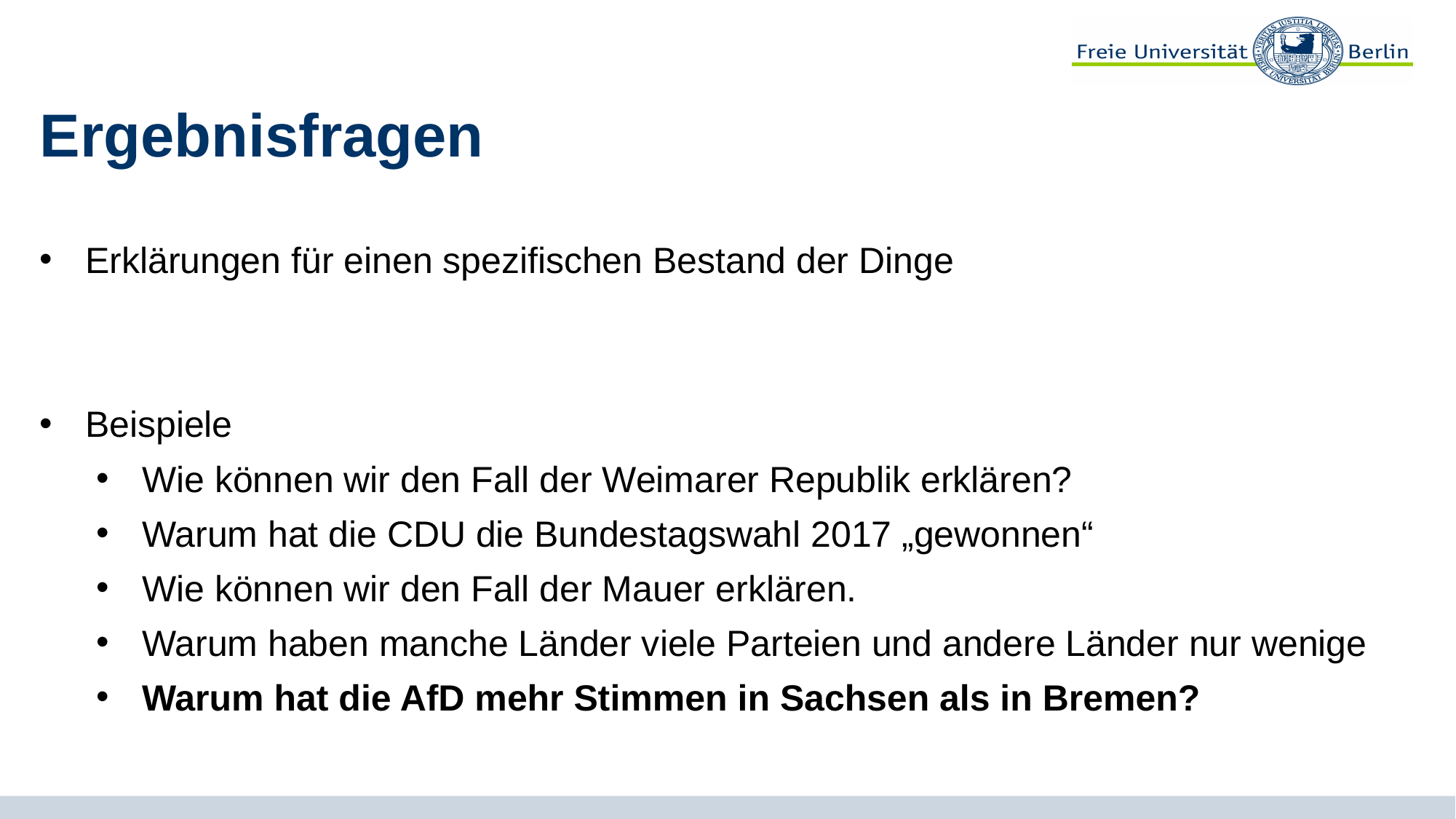

# Ergebnisfragen

Erklärungen für einen spezifischen Bestand der Dinge

Beispiele
Wie können wir den Fall der Weimarer Republik erklären?
Warum hat die CDU die Bundestagswahl 2017 „gewonnen“
Wie können wir den Fall der Mauer erklären.
Warum haben manche Länder viele Parteien und andere Länder nur wenige
Warum hat die AfD mehr Stimmen in Sachsen als in Bremen?